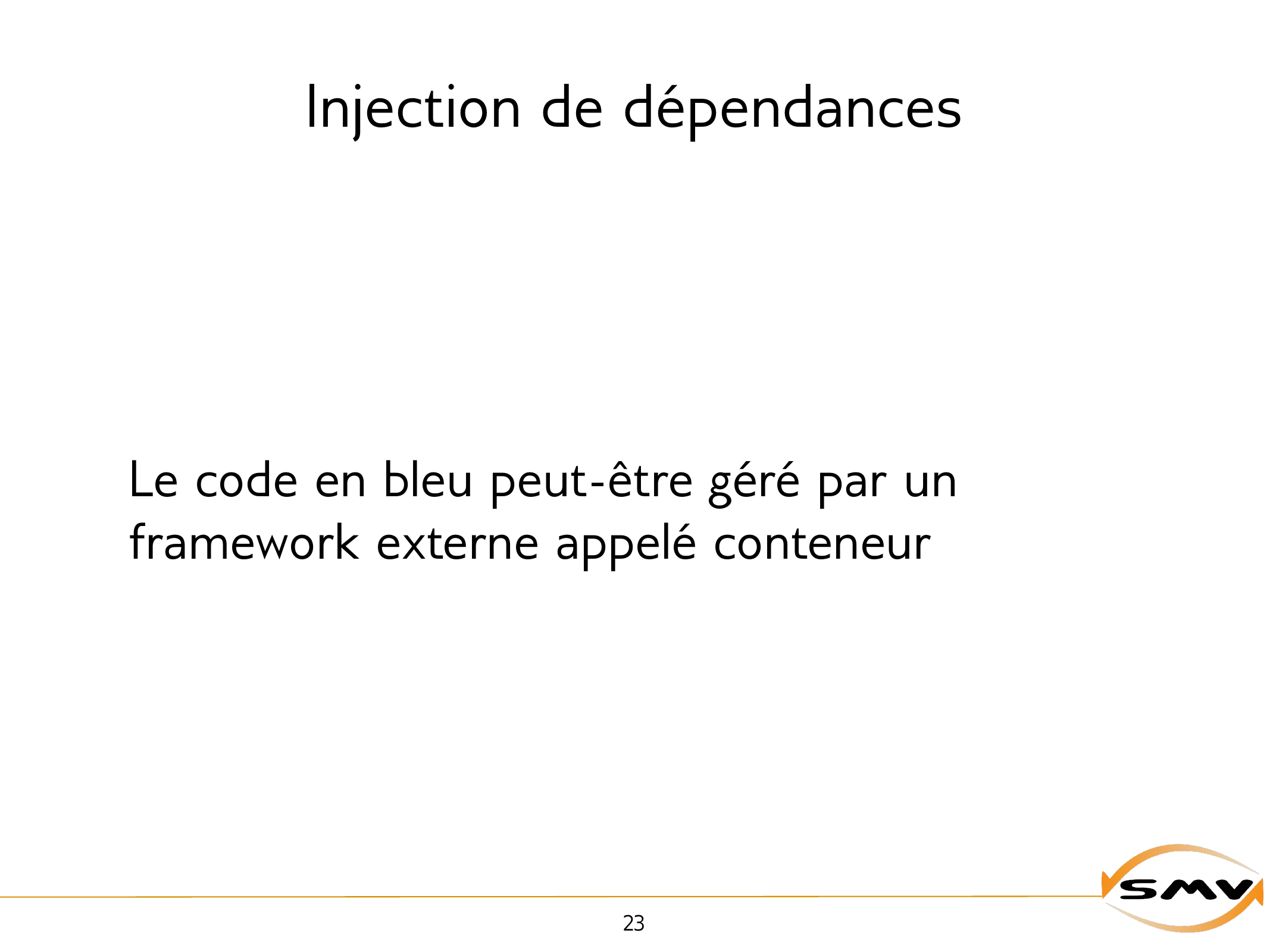

# Injection de dépendances
Le code en bleu peut-être géré par un framework externe appelé conteneur
23